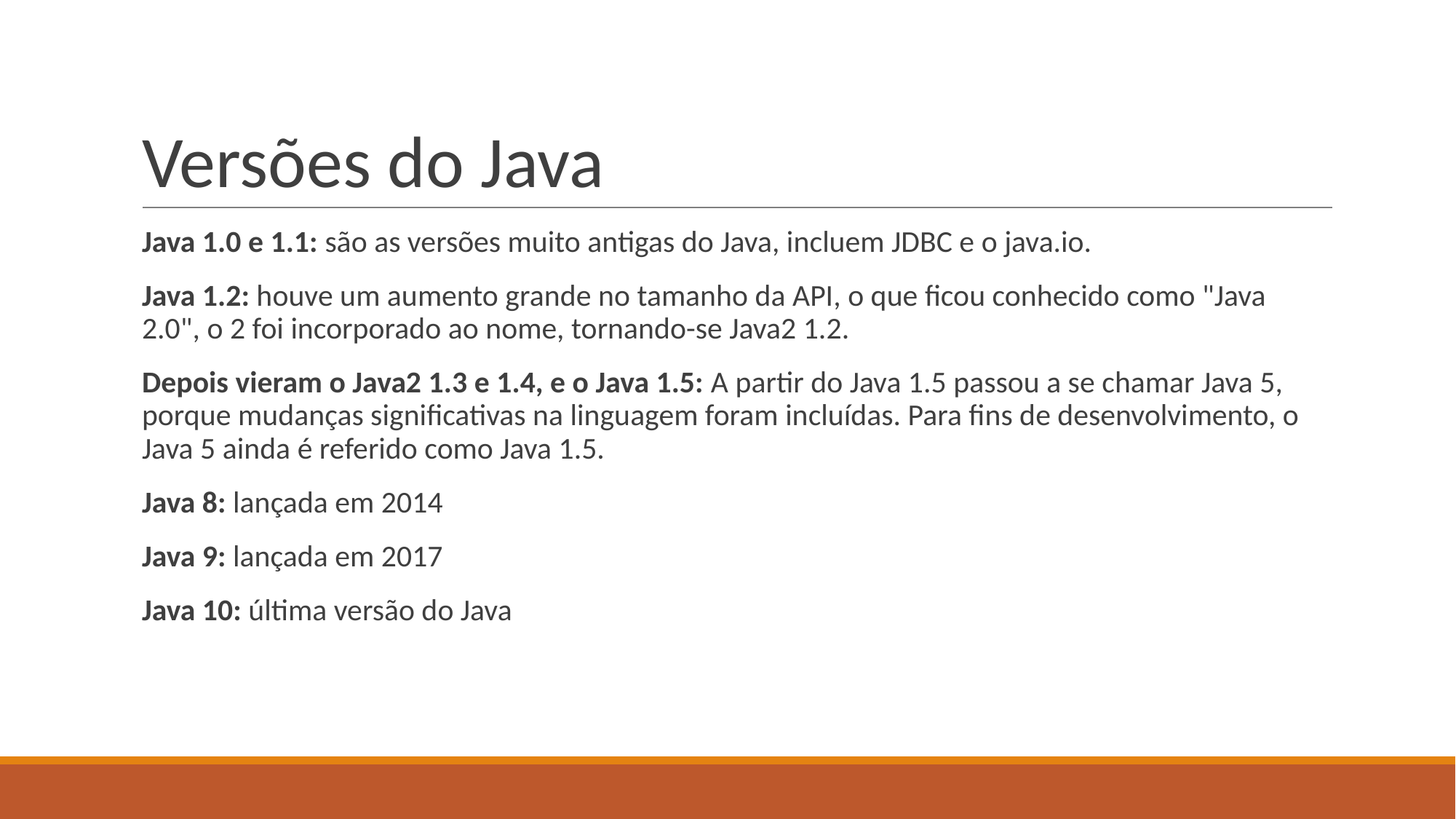

# Versões do Java
Java 1.0 e 1.1: são as versões muito antigas do Java, incluem JDBC e o java.io.
Java 1.2: houve um aumento grande no tamanho da API, o que ficou conhecido como "Java 2.0", o 2 foi incorporado ao nome, tornando-se Java2 1.2.
Depois vieram o Java2 1.3 e 1.4, e o Java 1.5: A partir do Java 1.5 passou a se chamar Java 5, porque mudanças significativas na linguagem foram incluídas. Para fins de desenvolvimento, o Java 5 ainda é referido como Java 1.5.
Java 8: lançada em 2014
Java 9: lançada em 2017
Java 10: última versão do Java